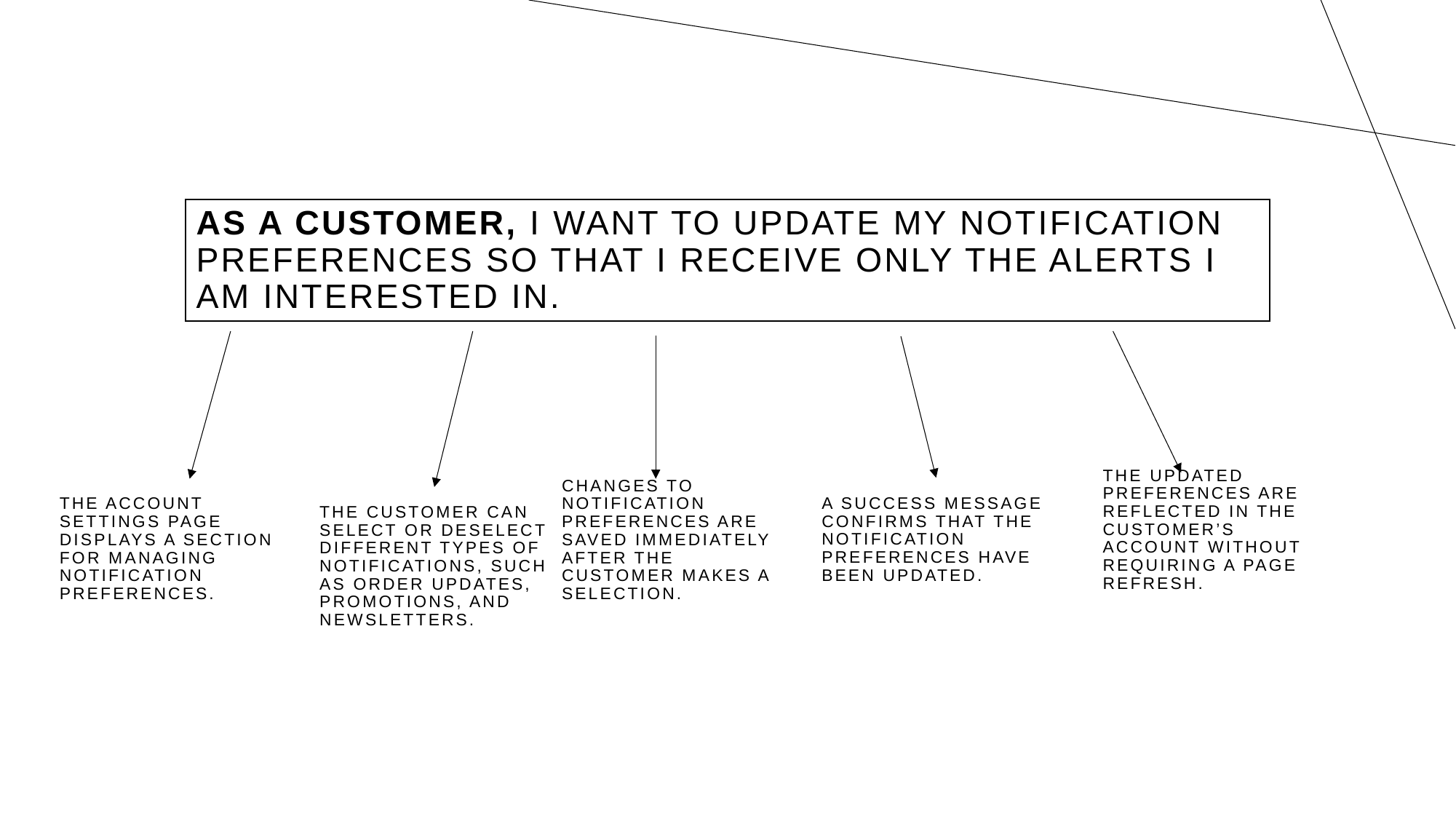

# As a customer, I want to update my notification preferences so that I receive only the alerts I am interested in.
The updated preferences are reflected in the customer’s account without requiring a page refresh.
The account settings page displays a section for managing notification preferences.
Changes to notification preferences are saved immediately after the customer makes a selection.
A success message confirms that the notification preferences have been updated.
The customer can select or deselect different types of notifications, such as order updates, promotions, and newsletters.